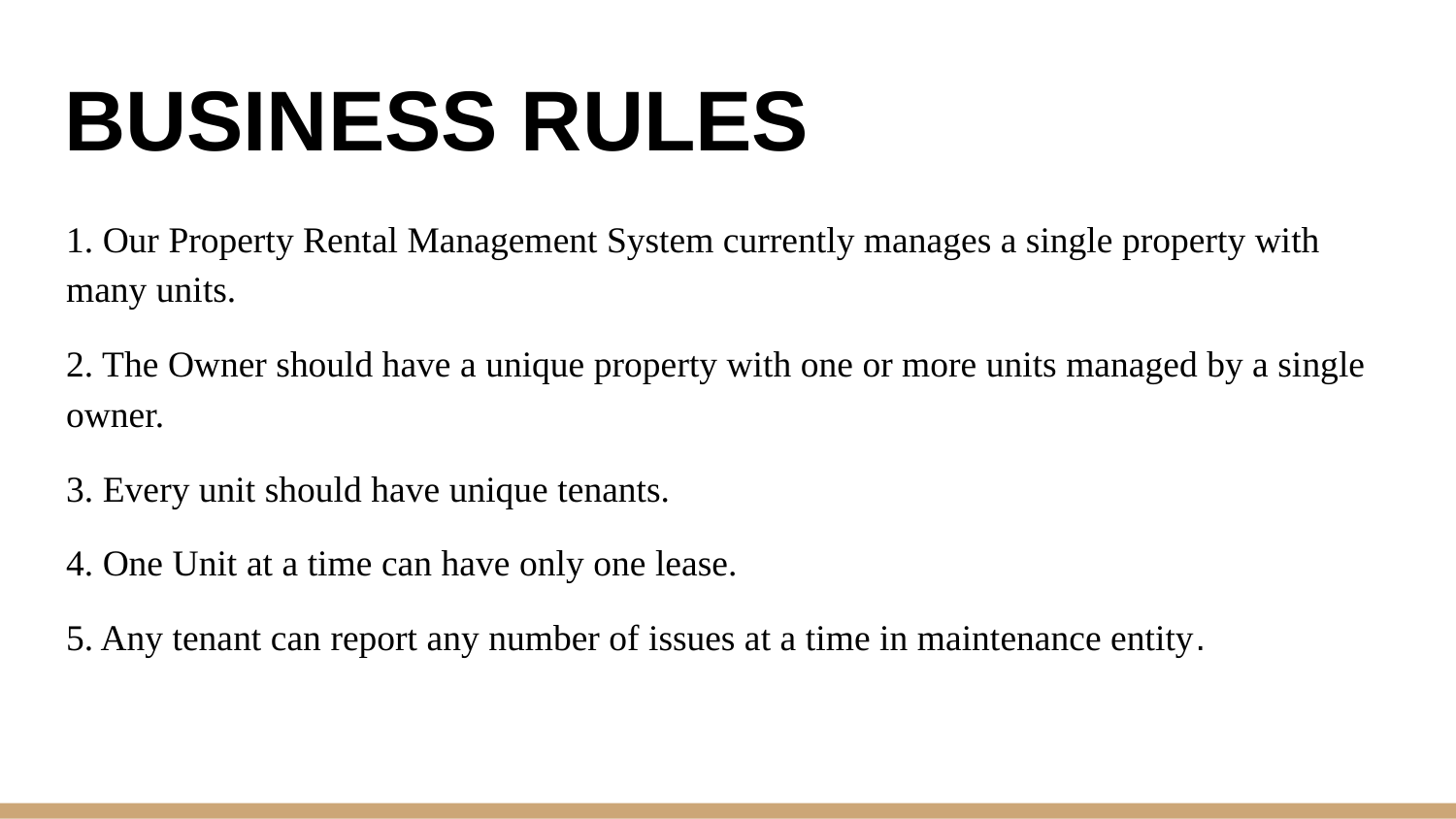

# BUSINESS RULES
1. Our Property Rental Management System currently manages a single property with many units.
2. The Owner should have a unique property with one or more units managed by a single owner.
3. Every unit should have unique tenants.
4. One Unit at a time can have only one lease.
5. Any tenant can report any number of issues at a time in maintenance entity.